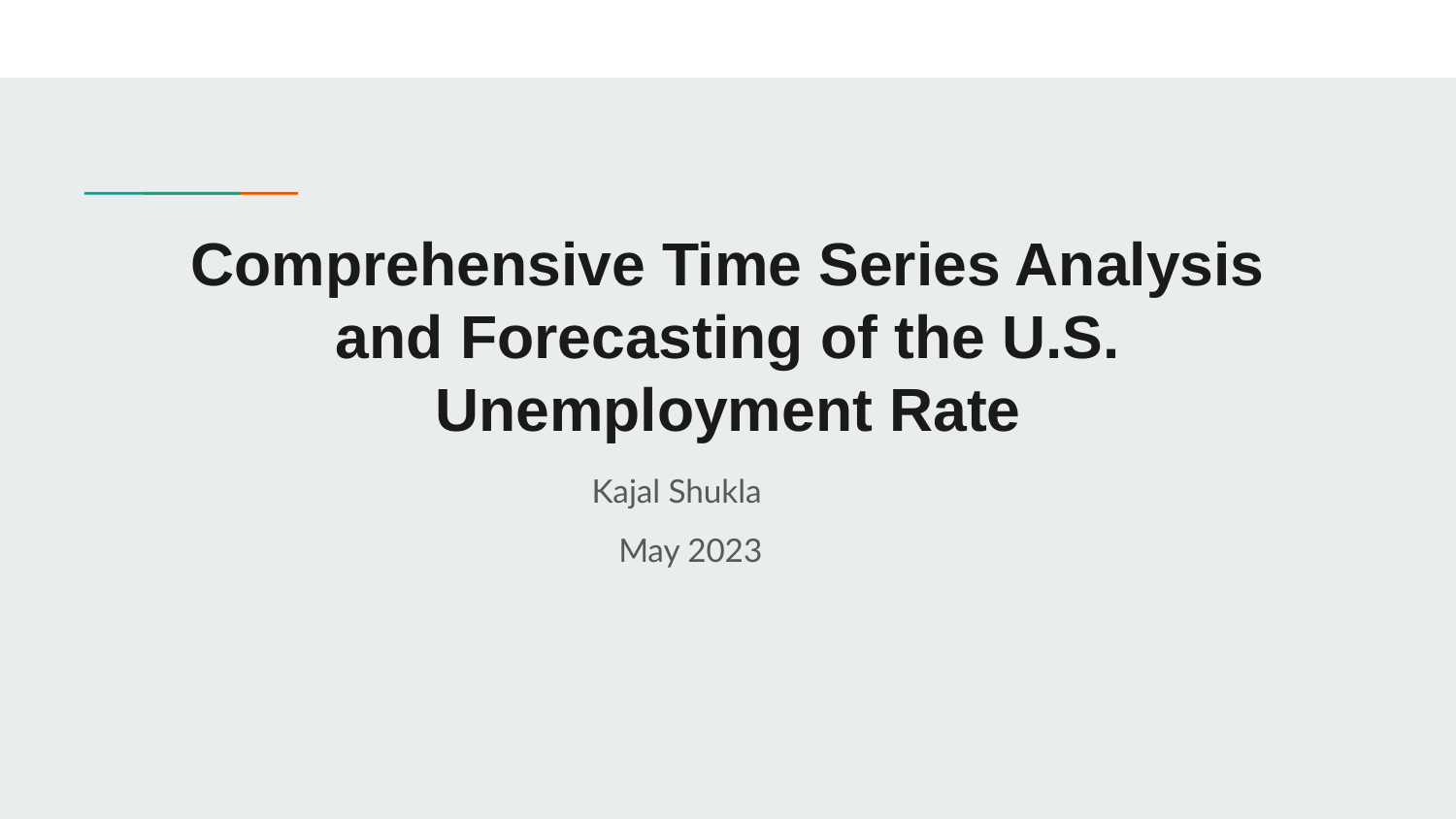

# Comprehensive Time Series Analysis and Forecasting of the U.S. Unemployment Rate
Kajal Shukla
May 2023